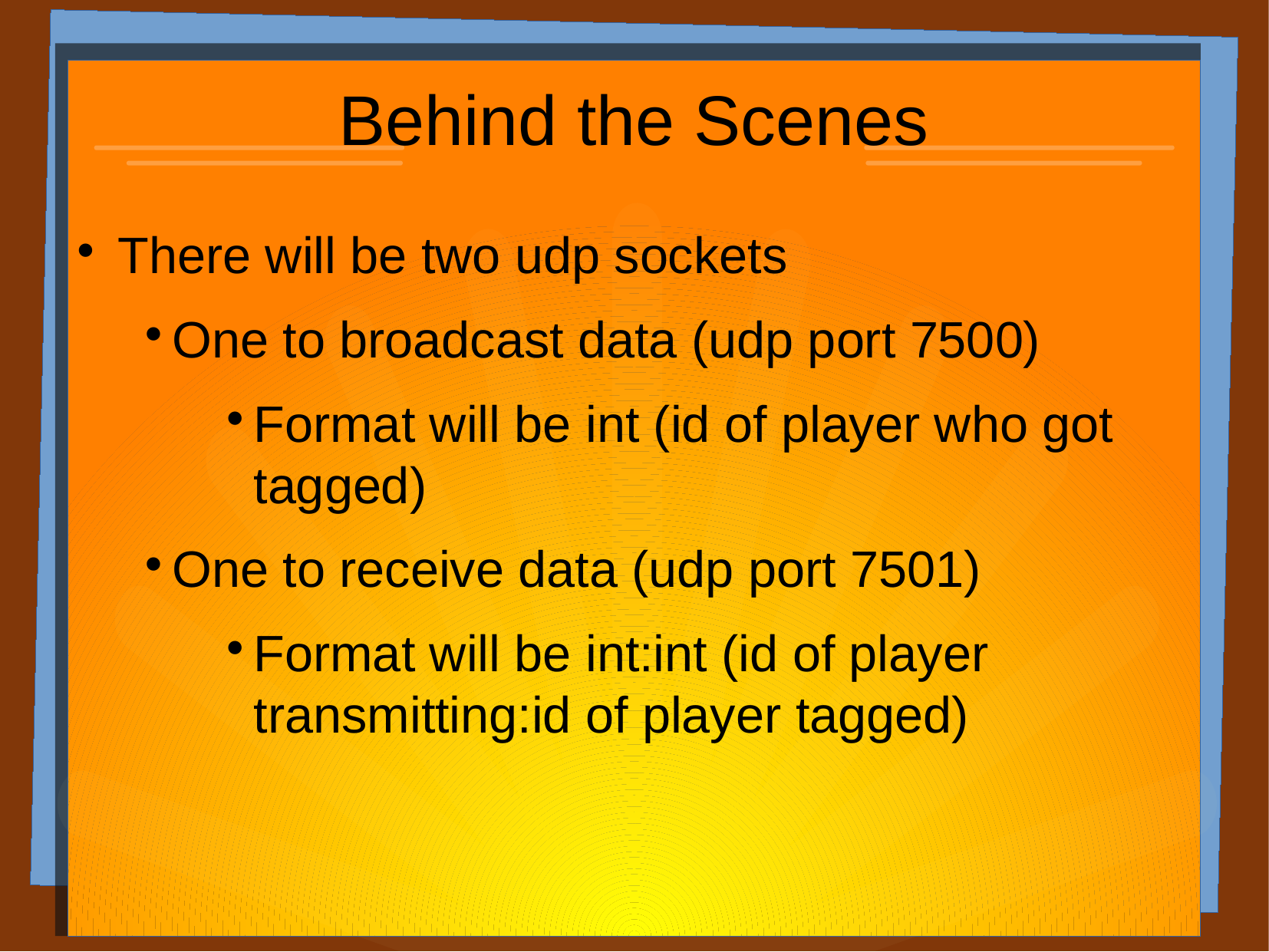

Behind the Scenes
There will be two udp sockets
One to broadcast data (udp port 7500)
Format will be int (id of player who got tagged)
One to receive data (udp port 7501)
Format will be int:int (id of player transmitting:id of player tagged)